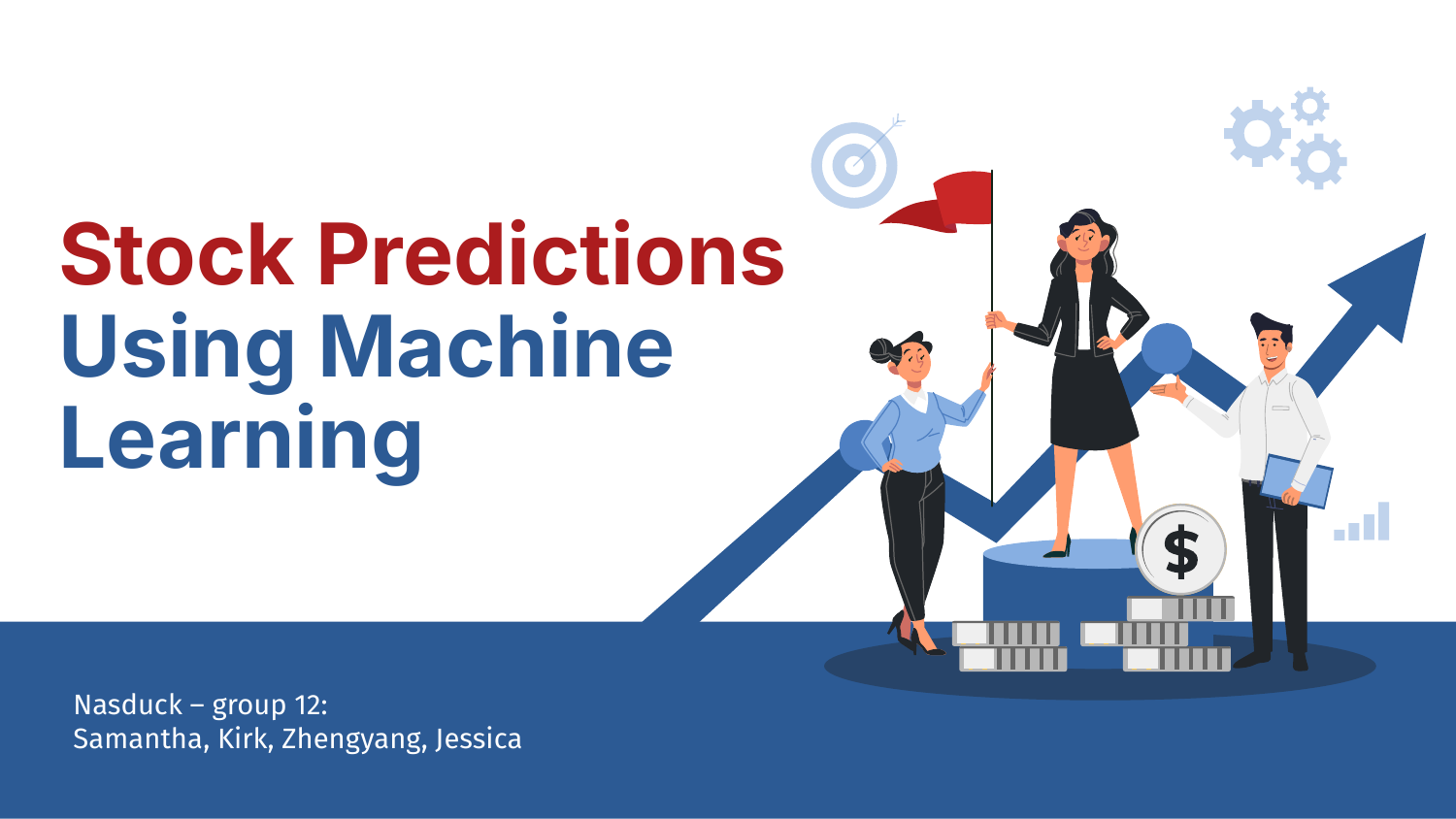

# Stock Predictions Using Machine Learning

Nasduck – group 12:
Samantha, Kirk, Zhengyang, Jessica